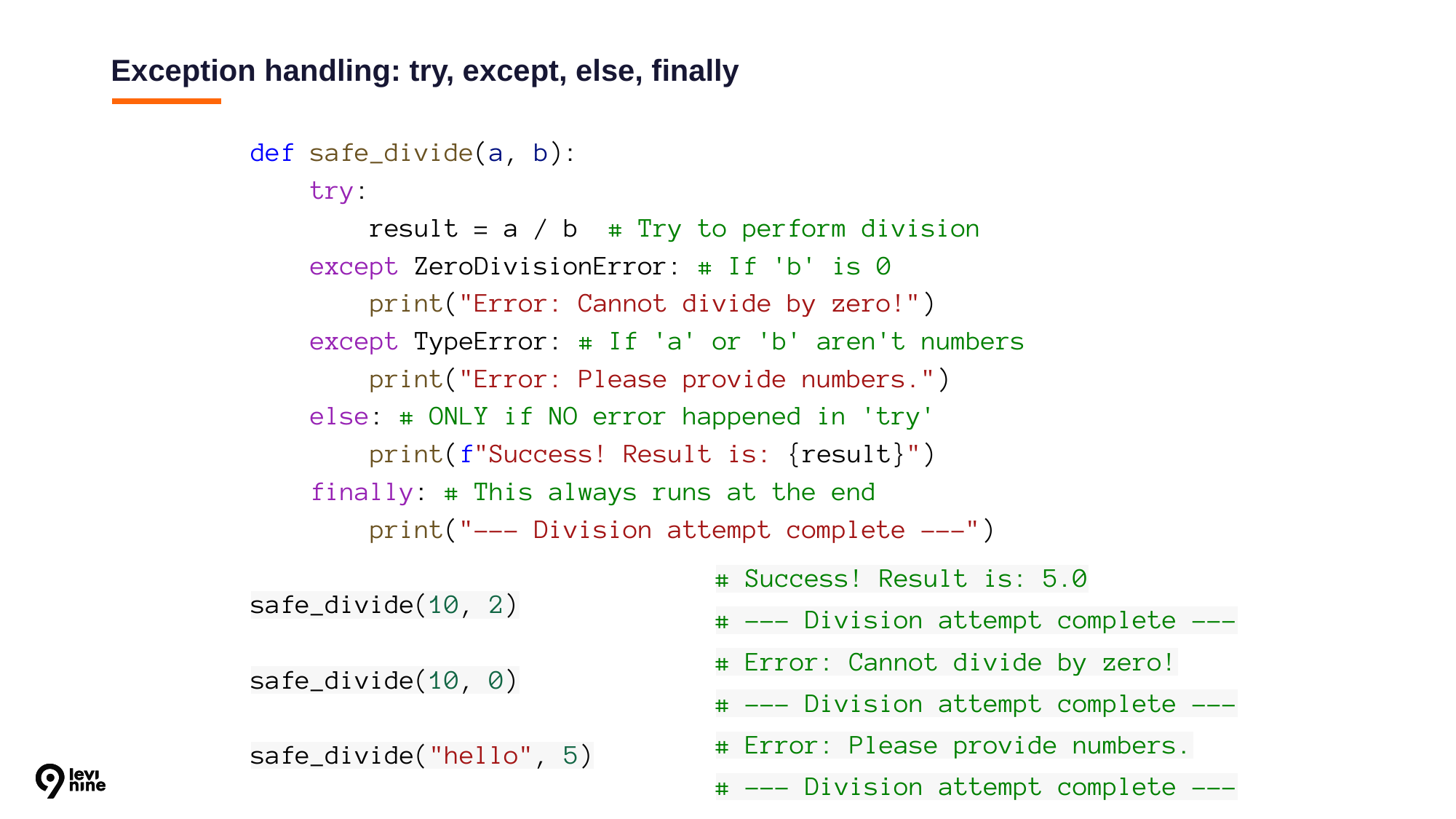

# Exception handling: try, except, else, finally
def safe_divide(a, b):
    try:
        result = a / b  # Try to perform division
    except ZeroDivisionError: # If 'b' is 0
        print("Error: Cannot divide by zero!")
    except TypeError: # If 'a' or 'b' aren't numbers
        print("Error: Please provide numbers.")
    else: # ONLY if NO error happened in 'try'
        print(f"Success! Result is: {result}")
    finally: # This always runs at the end
        print("--- Division attempt complete ---")

safe_divide(10, 2)

safe_divide(10, 0)

safe_divide("hello", 5)

# Success! Result is: 5.0
# --- Division attempt complete ---
# Error: Cannot divide by zero!
# --- Division attempt complete ---
# Error: Please provide numbers.
# --- Division attempt complete ---